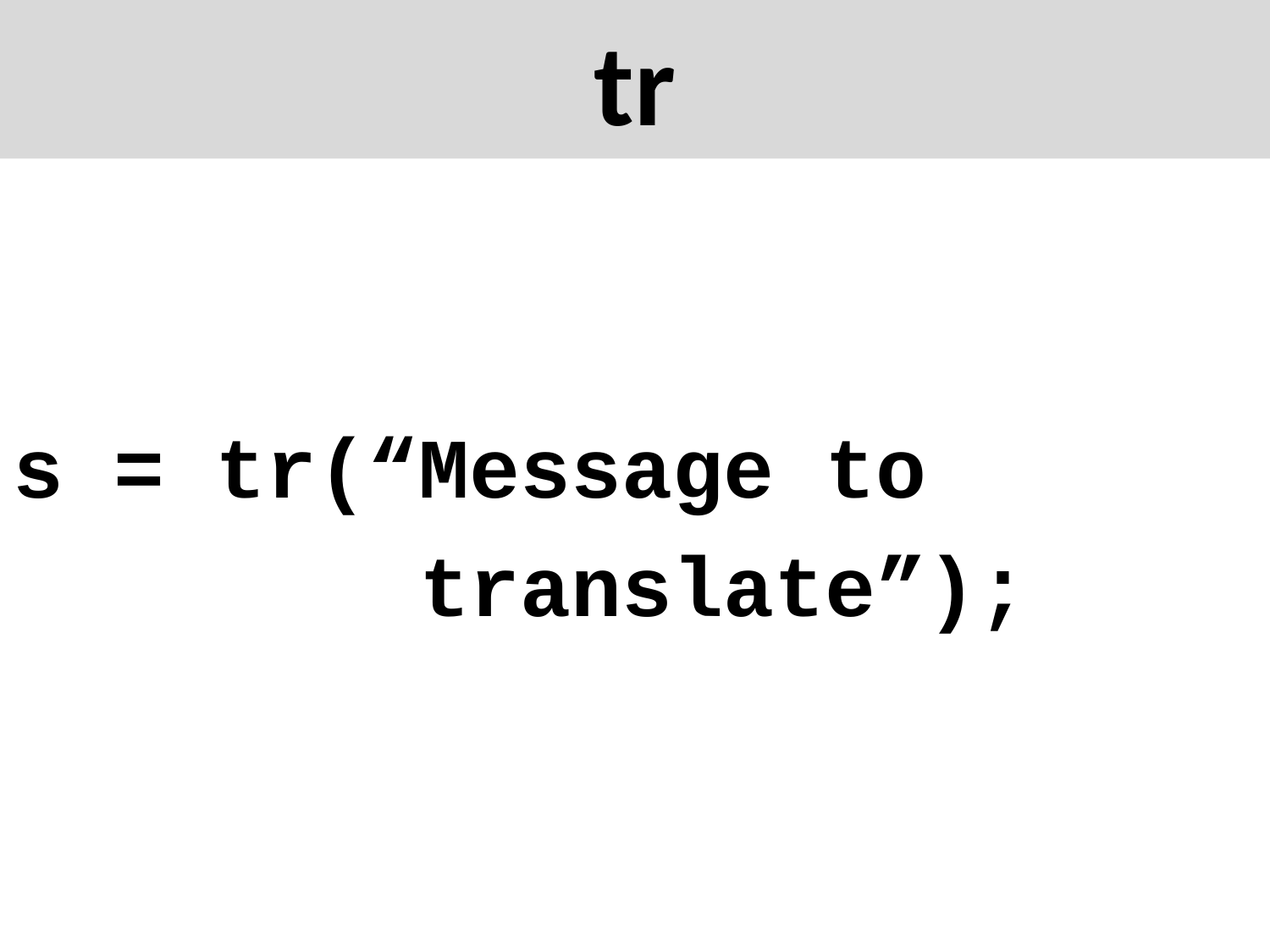

# tr

s = tr(“Message to
        translate”);